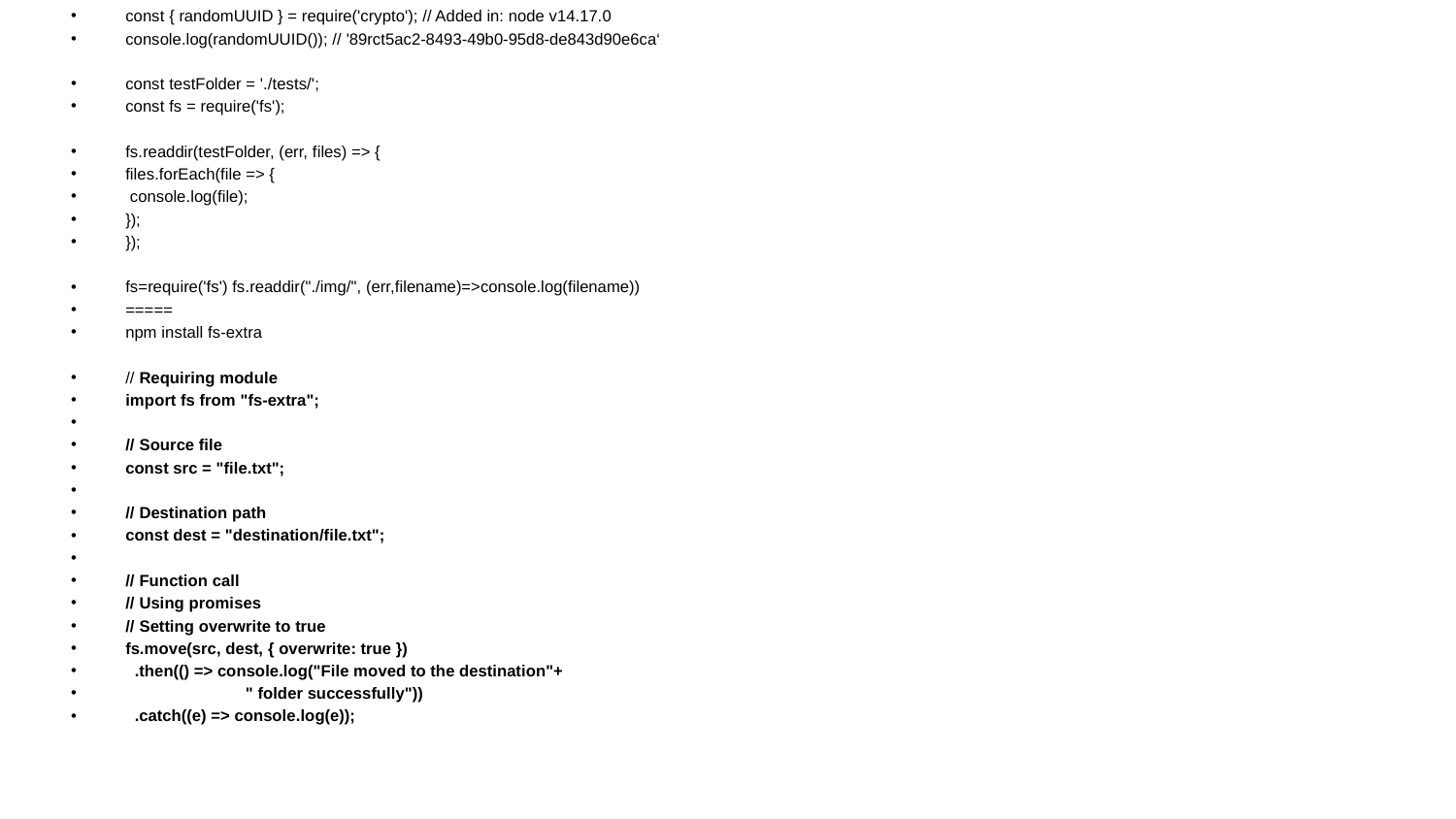

const { randomUUID } = require('crypto'); // Added in: node v14.17.0
console.log(randomUUID()); // '89rct5ac2-8493-49b0-95d8-de843d90e6ca‘

const testFolder = './tests/';
const fs = require('fs');

fs.readdir(testFolder, (err, files) => {
files.forEach(file => {
 console.log(file);
});
});

fs=require('fs') fs.readdir("./img/", (err,filename)=>console.log(filename))
=====
npm install fs-extra

// Requiring module
import fs from "fs-extra";

// Source file
const src = "file.txt";

// Destination path
const dest = "destination/file.txt";

// Function call
// Using promises
// Setting overwrite to true
fs.move(src, dest, { overwrite: true })
  .then(() => console.log("File moved to the destination"+
                          " folder successfully"))
  .catch((e) => console.log(e));

#